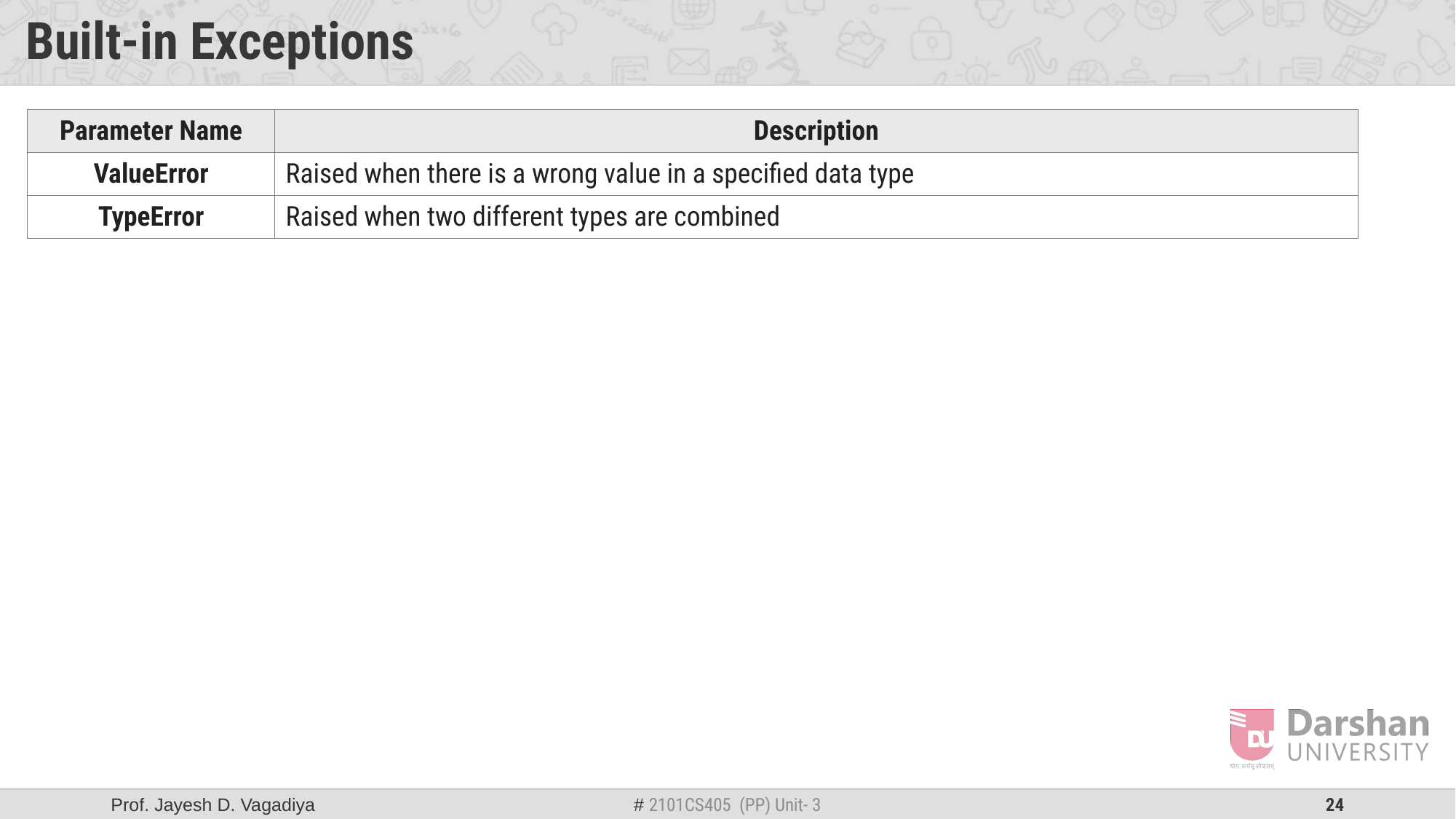

# Built-in Exceptions
| Parameter Name | Description |
| --- | --- |
| ValueError | Raised when there is a wrong value in a specified data type |
| TypeError | Raised when two different types are combined |